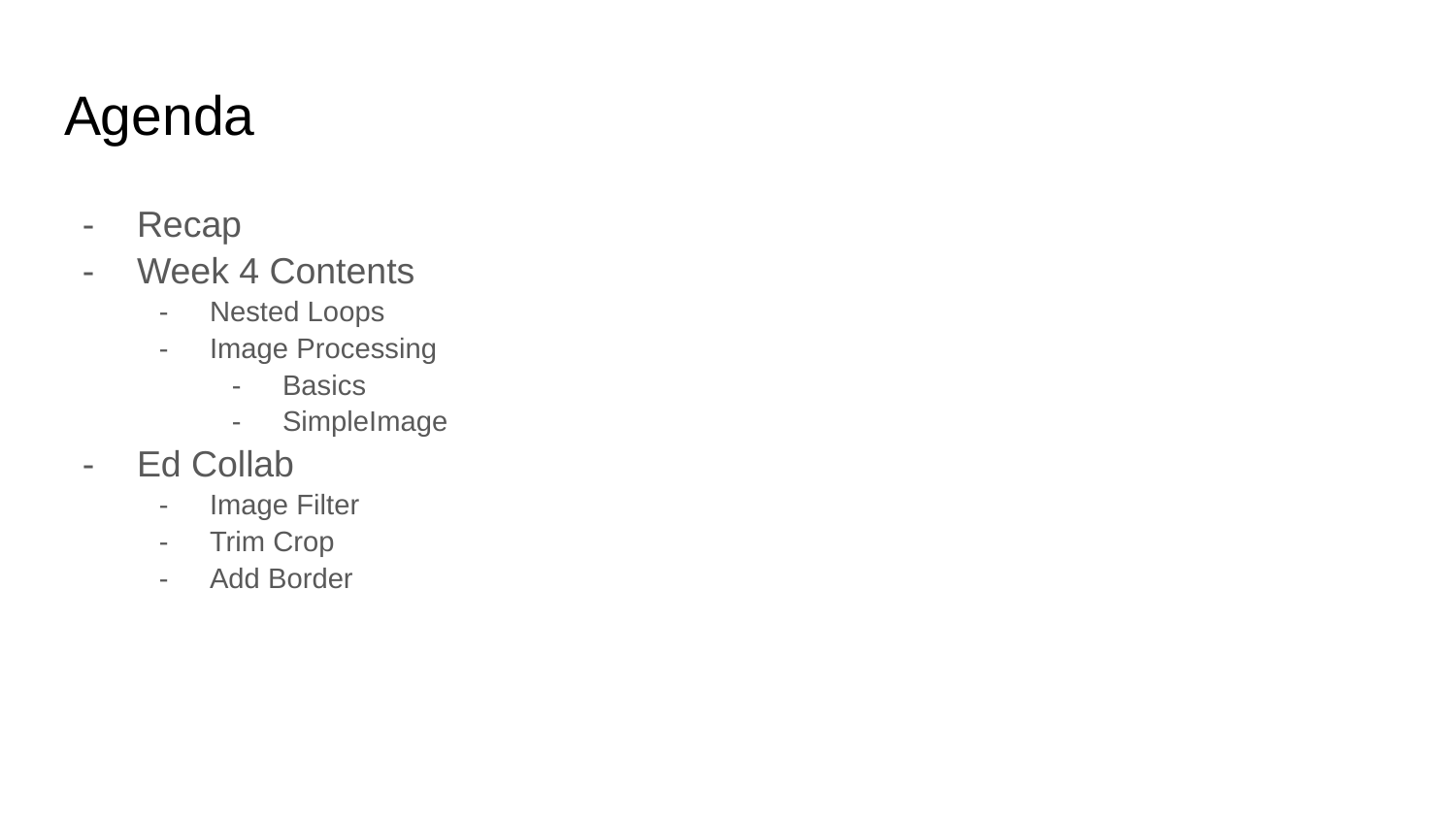

# Agenda
Recap
Week 4 Contents
Nested Loops
Image Processing
Basics
SimpleImage
Ed Collab
Image Filter
Trim Crop
Add Border